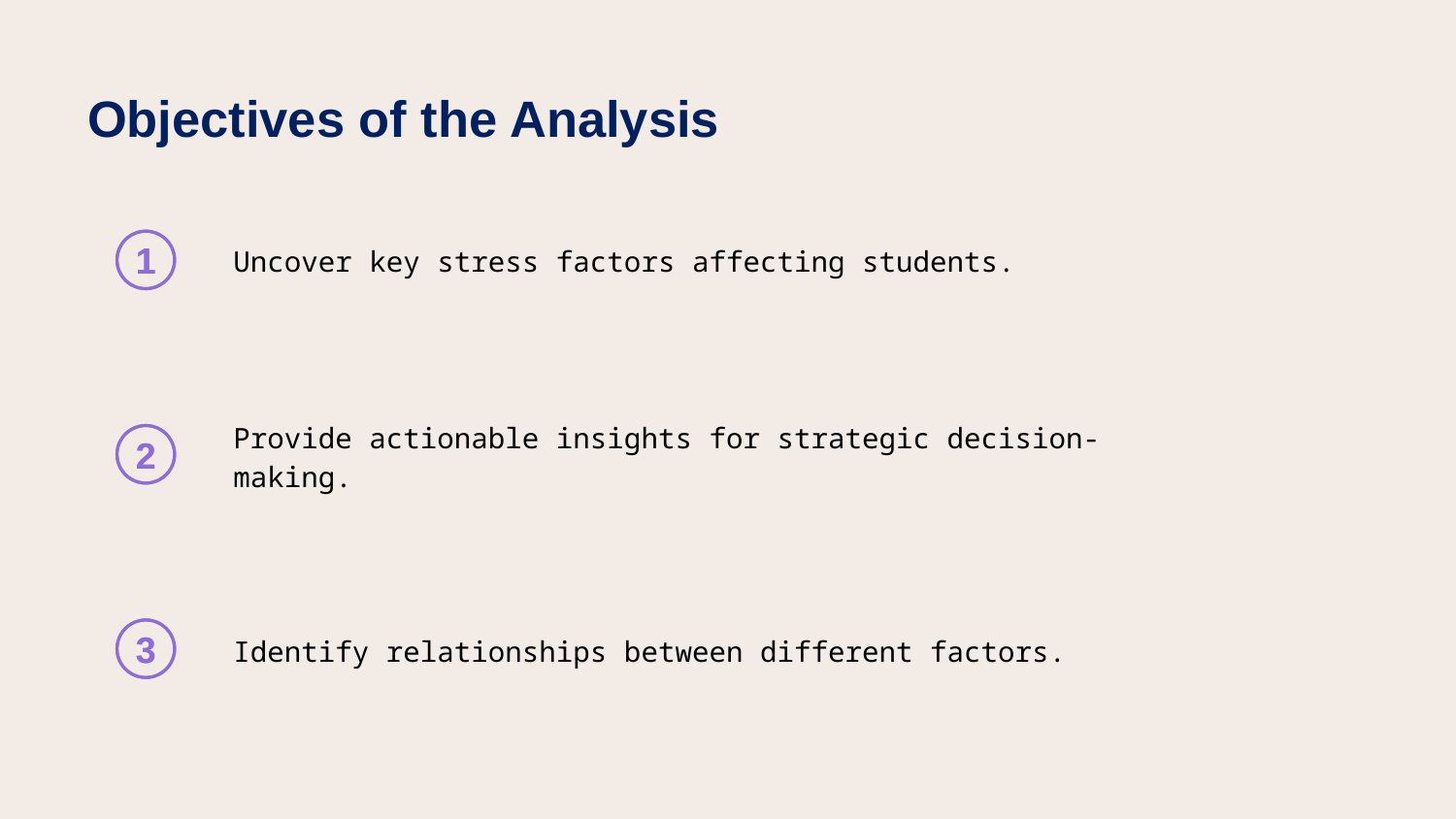

# Objectives of the Analysis
Uncover key stress factors affecting students.
1
Provide actionable insights for strategic decision-making.
2
Identify relationships between different factors.
3